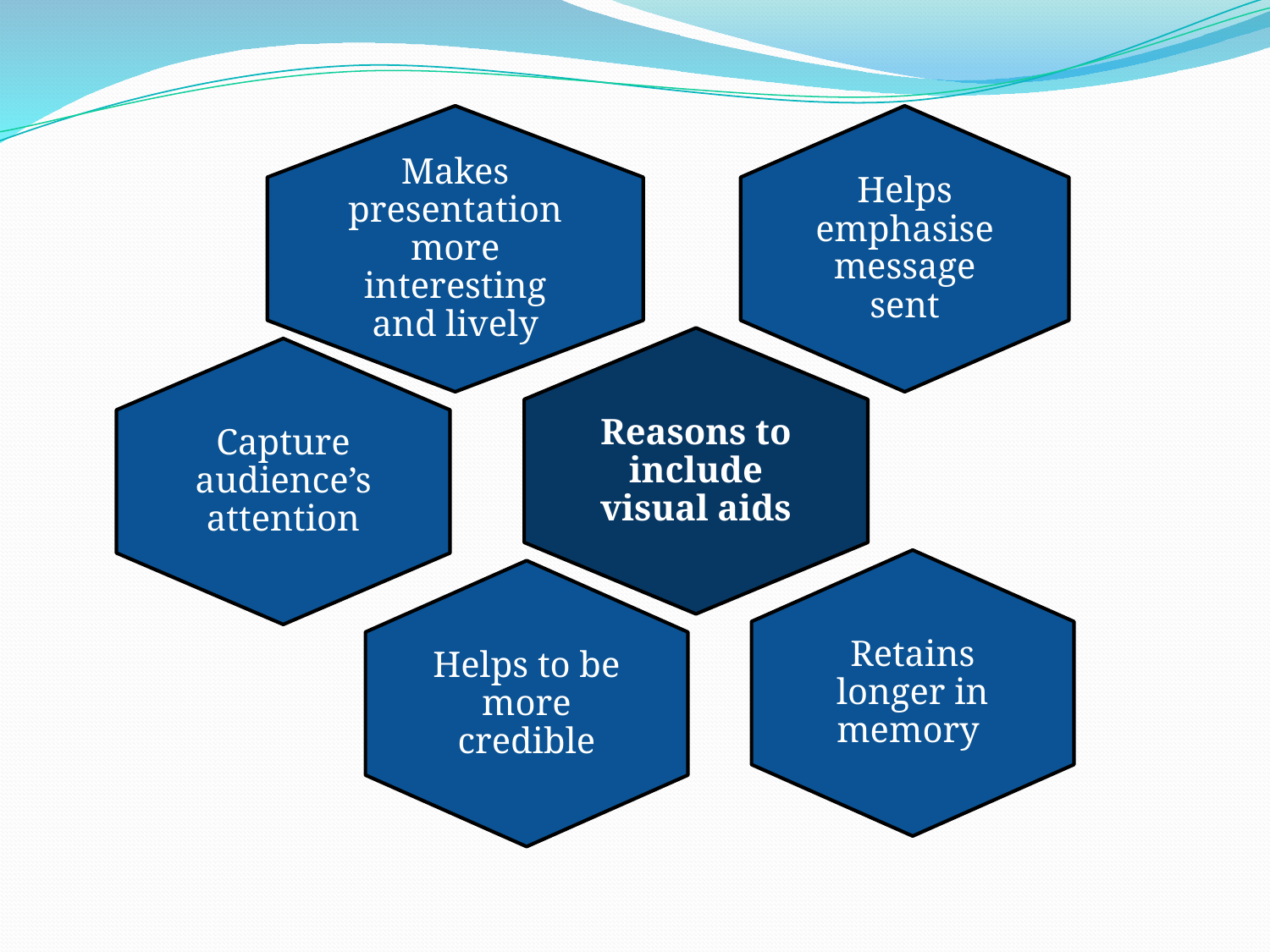

Makes presentation more interesting and lively
Helps emphasise message sent

Reasons to include visual aids
Capture audience’s attention

Retains longer in memory
Helps to be more credible